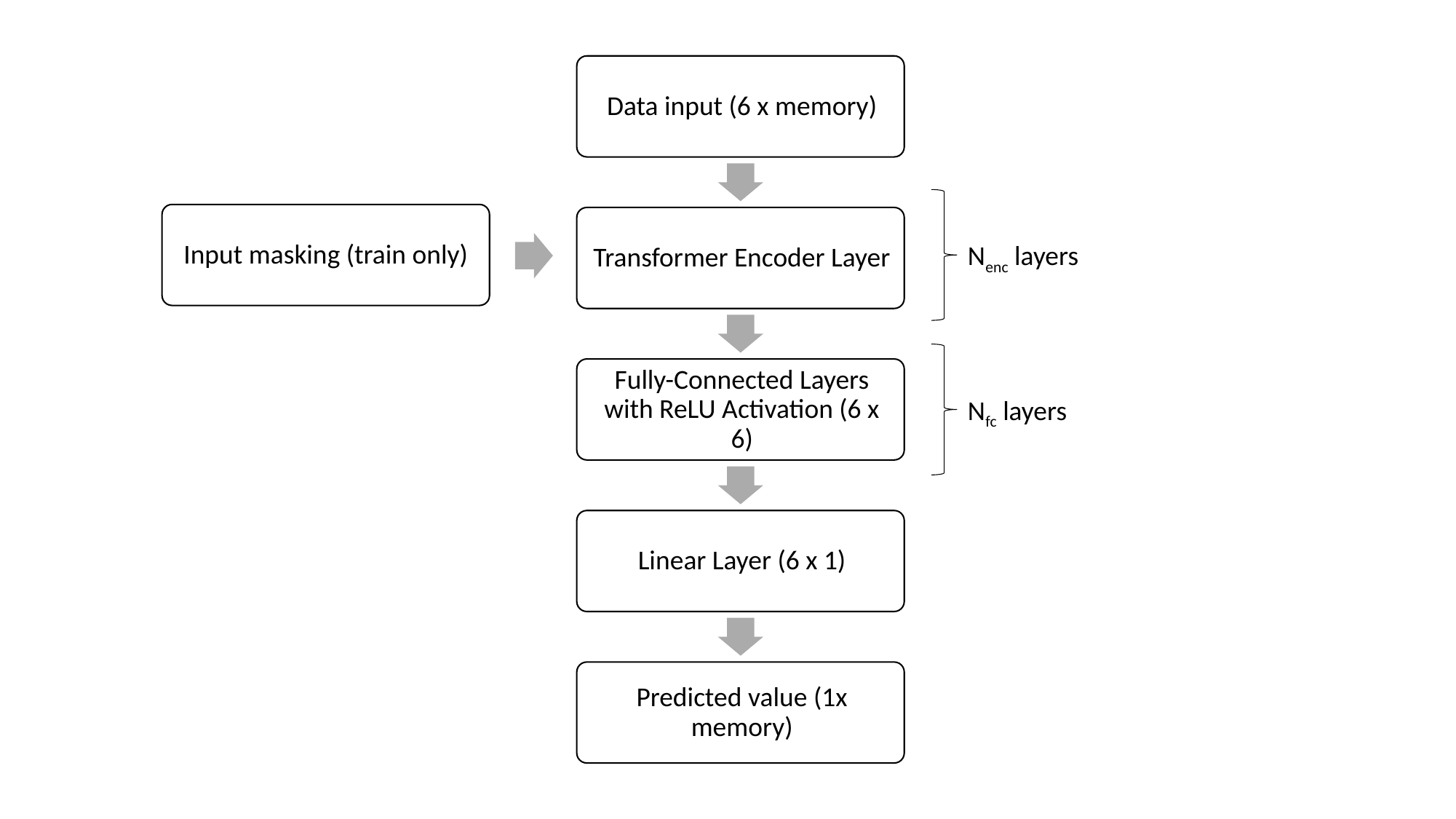

Data input (6 x memory)

Transformer Encoder Layer

Fully-Connected Layers with ReLU Activation (6 x 6)

Linear Layer (6 x 1)

Predicted value (1x memory)

Input masking (train only)
Nenc layers

Nfc layers